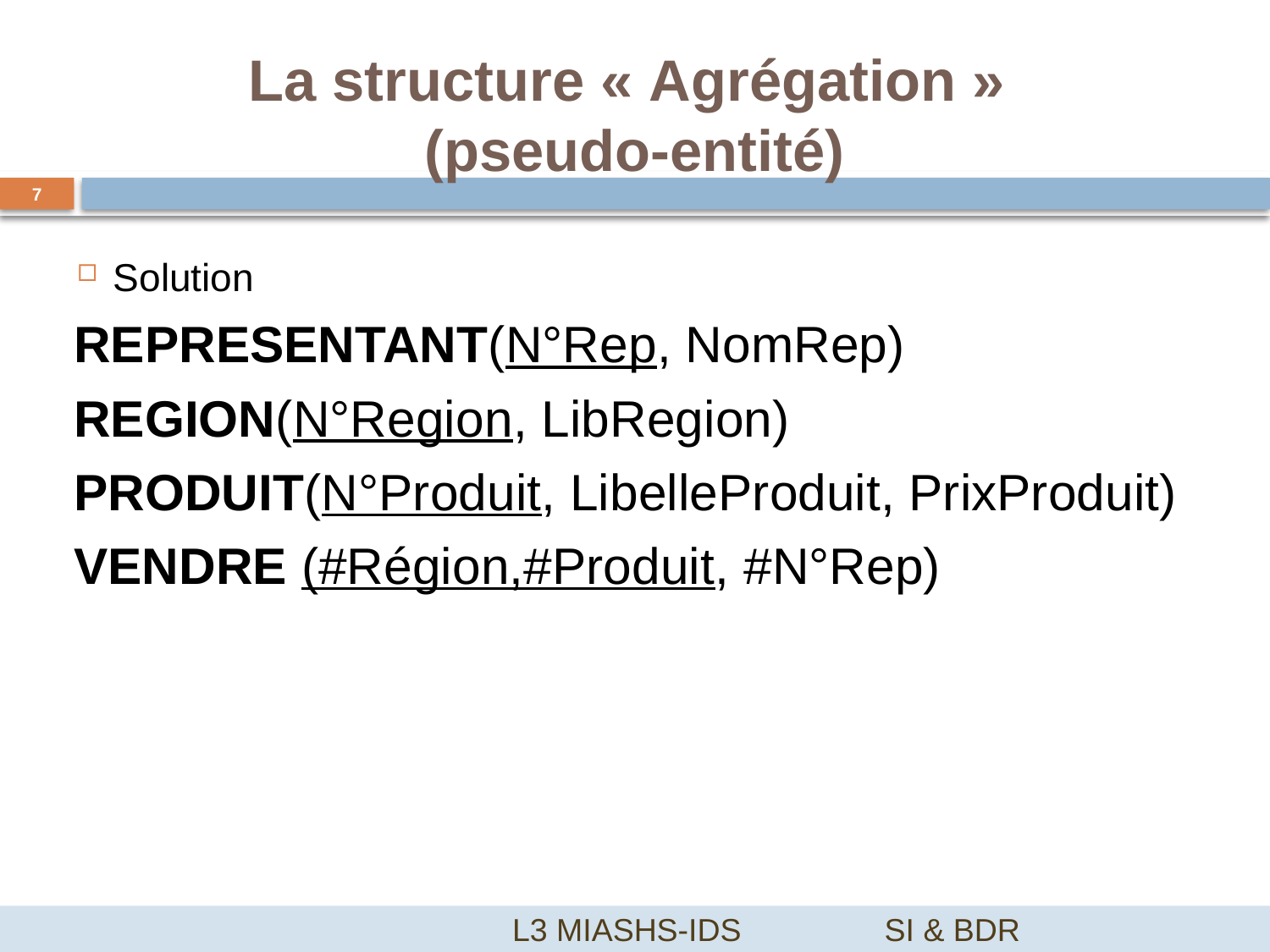

La structure « Agrégation »
(pseudo-entité)
7
Solution

REPRESENTANT(N°Rep, NomRep)
REGION(N°Region, LibRegion)
PRODUIT(N°Produit, LibelleProduit, PrixProduit)
VENDRE (#Région,#Produit, #N°Rep)

		 L3 MIASHS-IDS		SI & BDR